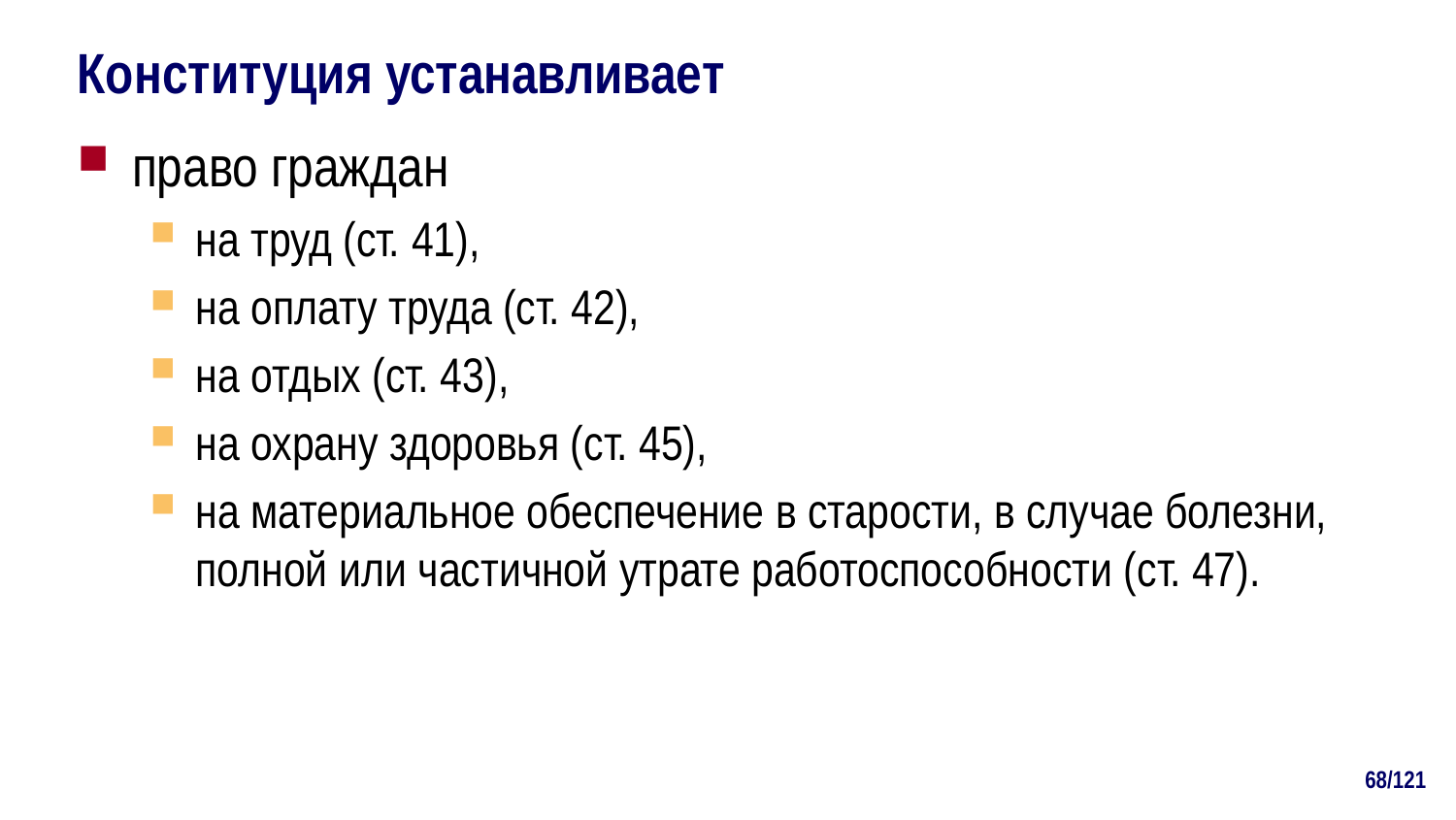

# Конституция устанавливает
право граждан
на труд (ст. 41),
на оплату труда (ст. 42),
на отдых (ст. 43),
на охрану здоровья (ст. 45),
на материальное обеспечение в старости, в случае болезни, полной или частичной утрате работоспособности (ст. 47).